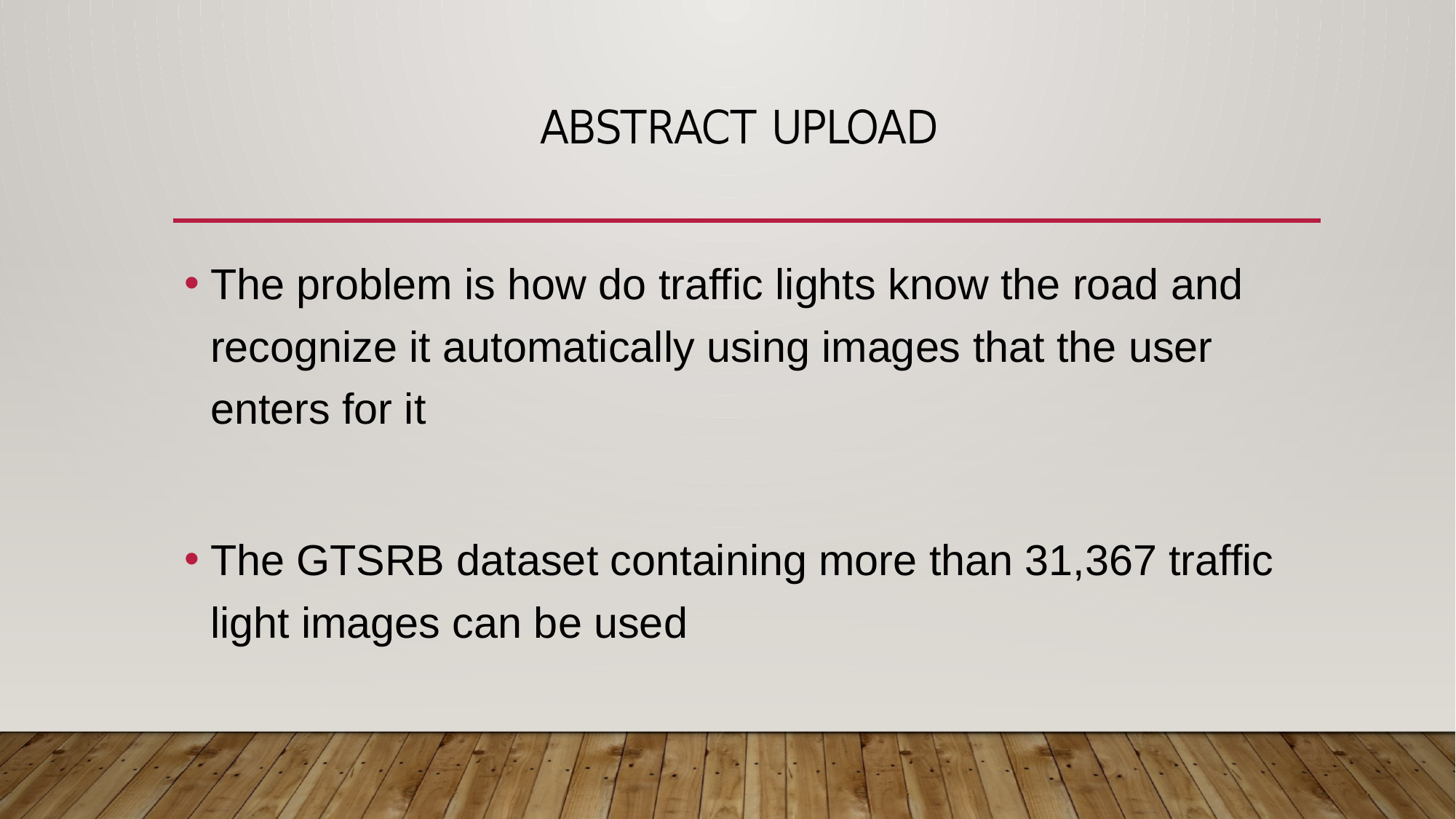

# Abstract Upload
The problem is how do traffic lights know the road and recognize it automatically using images that the user enters for it

The GTSRB dataset containing more than 31,367 traffic light images can be used